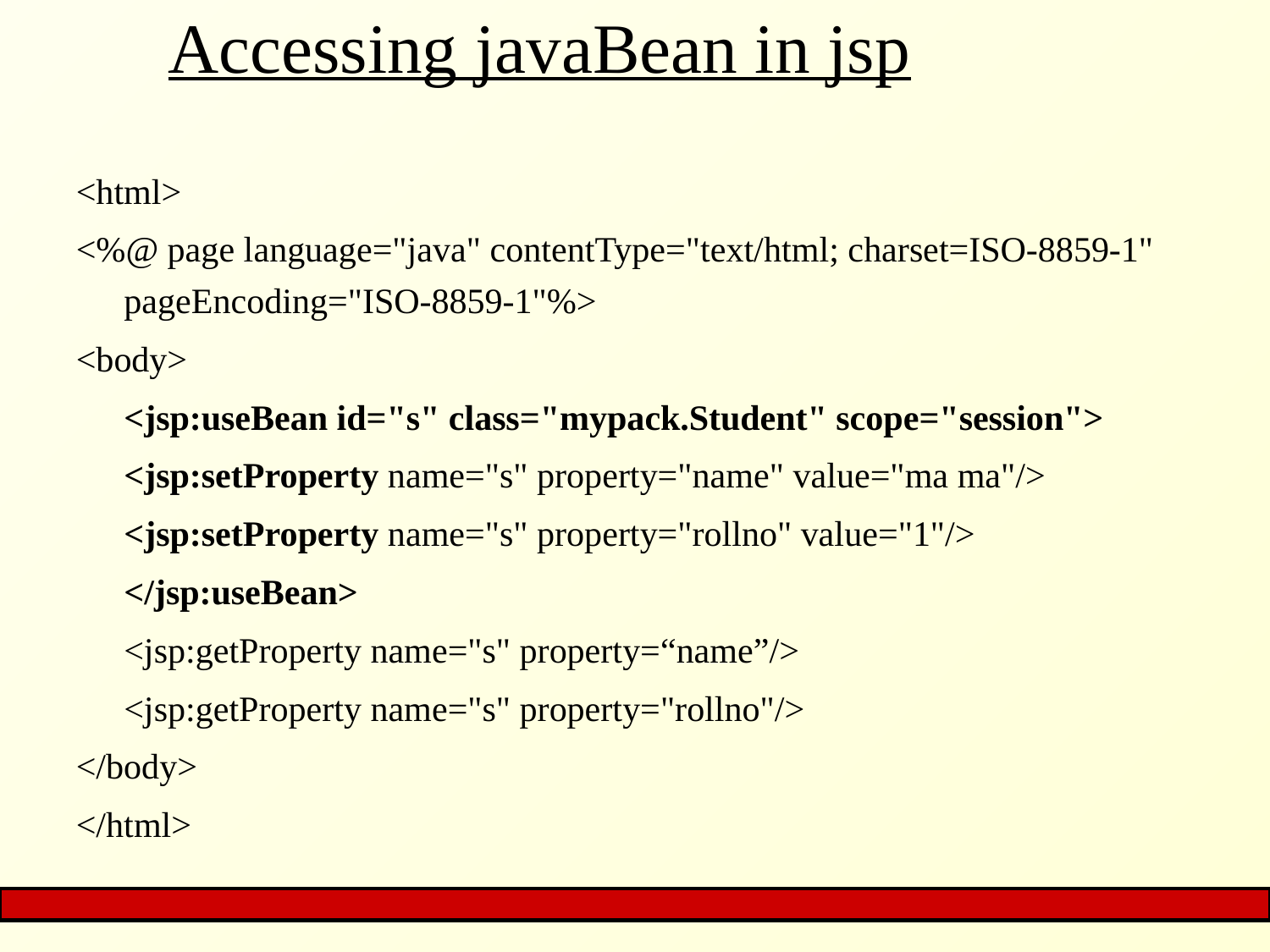

# Accessing javaBean in jsp
<html>
<%@ page language="java" contentType="text/html; charset=ISO-8859-1"  pageEncoding="ISO-8859-1"%>
<body>
	<jsp:useBean id="s" class="mypack.Student" scope="session">
		<jsp:setProperty name="s" property="name" value="ma ma"/>
		<jsp:setProperty name="s" property="rollno" value="1"/>
	</jsp:useBean>
	<jsp:getProperty name="s" property=“name”/>
	<jsp:getProperty name="s" property="rollno"/>
</body>
</html>